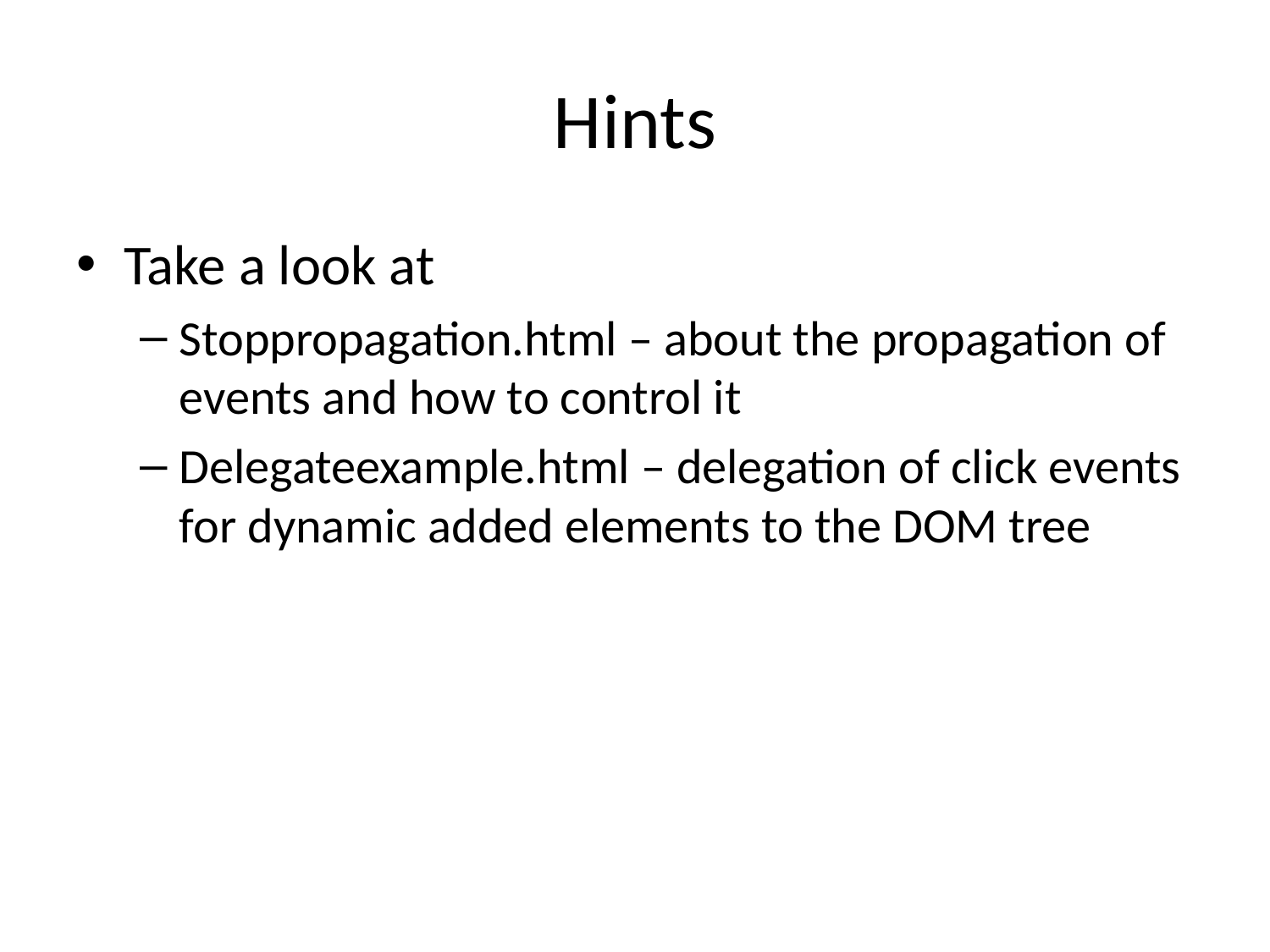

# Hints
Take a look at
Stoppropagation.html – about the propagation of events and how to control it
Delegateexample.html – delegation of click events for dynamic added elements to the DOM tree